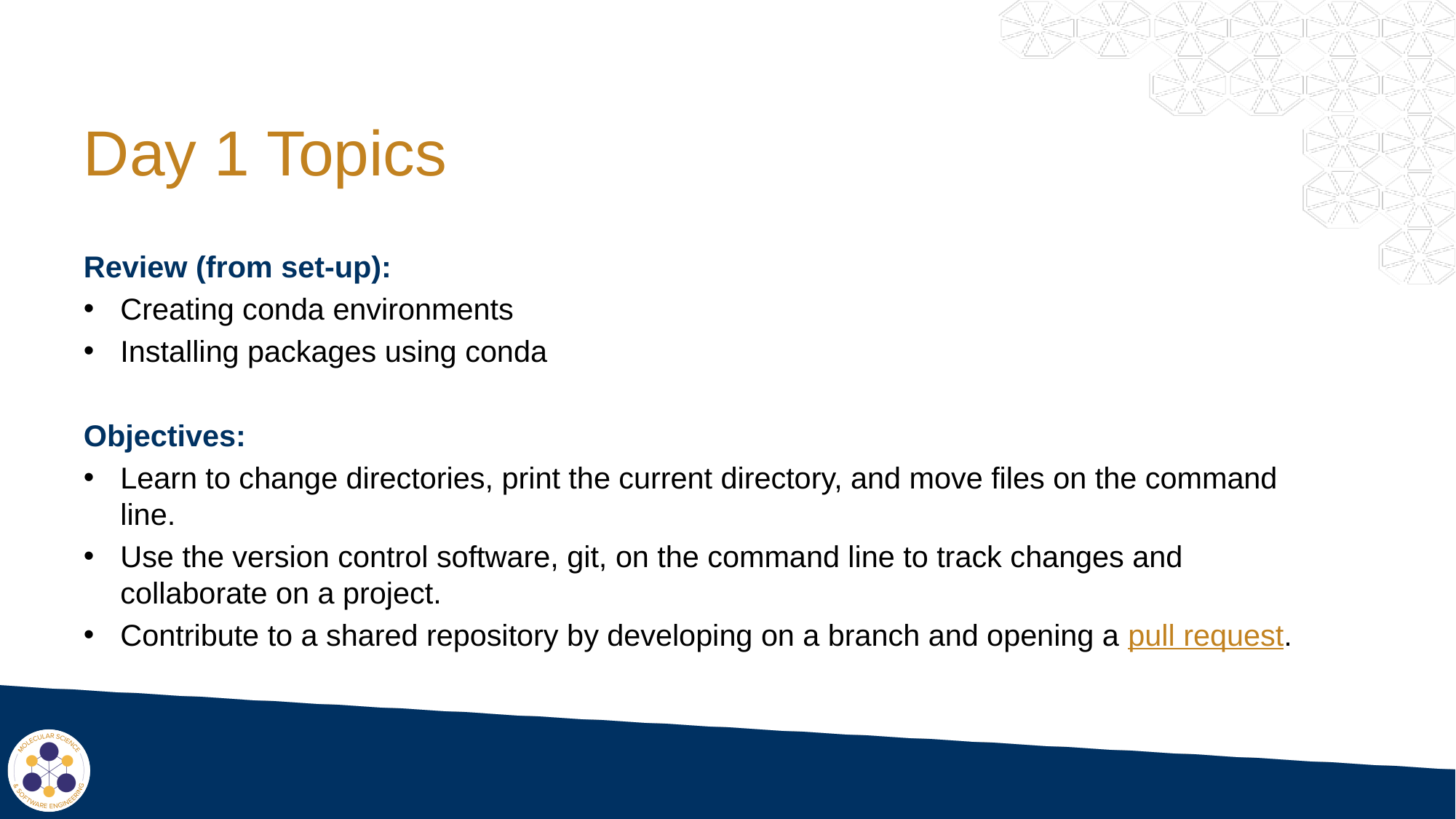

# Day 1 Topics
Review (from set-up):
Creating conda environments
Installing packages using conda

Objectives:
Learn to change directories, print the current directory, and move files on the command line.
Use the version control software, git, on the command line to track changes and collaborate on a project.
Contribute to a shared repository by developing on a branch and opening a pull request.